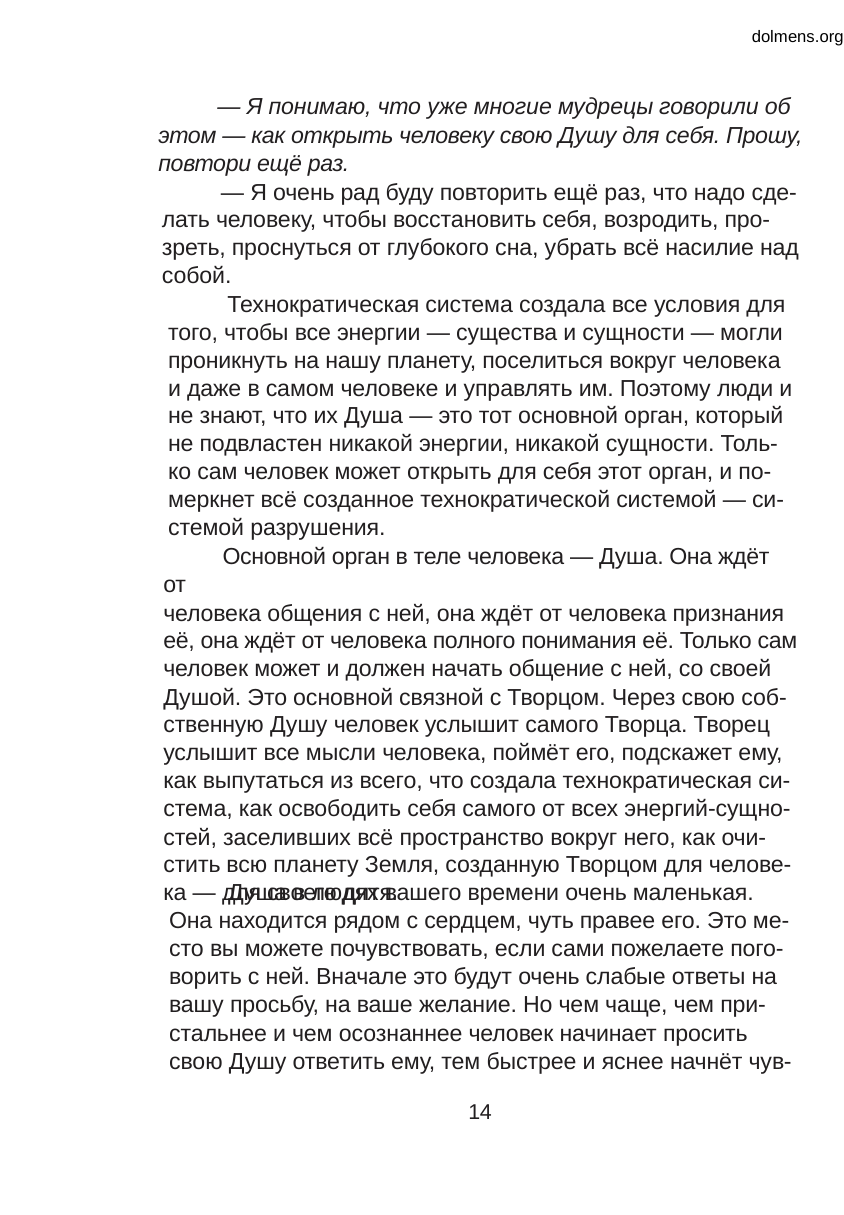

dolmens.org

— Я понимаю, что уже многие мудрецы говорили об
этом — как открыть человеку свою Душу для себя. Прошу,
повтори ещё раз.

— Я очень рад буду повторить ещё раз, что надо сде-
лать человеку, чтобы восстановить себя, возродить, про-
зреть, проснуться от глубокого сна, убрать всё насилие над
собой.

Технократическая система создала все условия для
того, чтобы все энергии — существа и сущности — могли
проникнуть на нашу планету, поселиться вокруг человека
и даже в самом человеке и управлять им. Поэтому люди и
не знают, что их Душа — это тот основной орган, который
не подвластен никакой энергии, никакой сущности. Толь-
ко сам человек может открыть для себя этот орган, и по-
меркнет всё созданное технократической системой — си-
стемой разрушения.

Основной орган в теле человека — Душа. Она ждёт от
человека общения с ней, она ждёт от человека признания
её, она ждёт от человека полного понимания её. Только сам
человек может и должен начать общение с ней, со своей
Душой. Это основной связной с Творцом. Через свою соб-
ственную Душу человек услышит самого Творца. Творец
услышит все мысли человека, поймёт его, подскажет ему,
как выпутаться из всего, что создала технократическая си-
стема, как освободить себя самого от всех энергий-сущно-
стей, заселивших всё пространство вокруг него, как очи-
стить всю планету Земля, созданную Творцом для челове-
ка — для своего дитя.

Душа в людях вашего времени очень маленькая.
Она находится рядом с сердцем, чуть правее его. Это ме-
сто вы можете почувствовать, если сами пожелаете пого-
ворить с ней. Вначале это будут очень слабые ответы на
вашу просьбу, на ваше желание. Но чем чаще, чем при-
стальнее и чем осознаннее человек начинает просить
свою Душу ответить ему, тем быстрее и яснее начнёт чув-

14